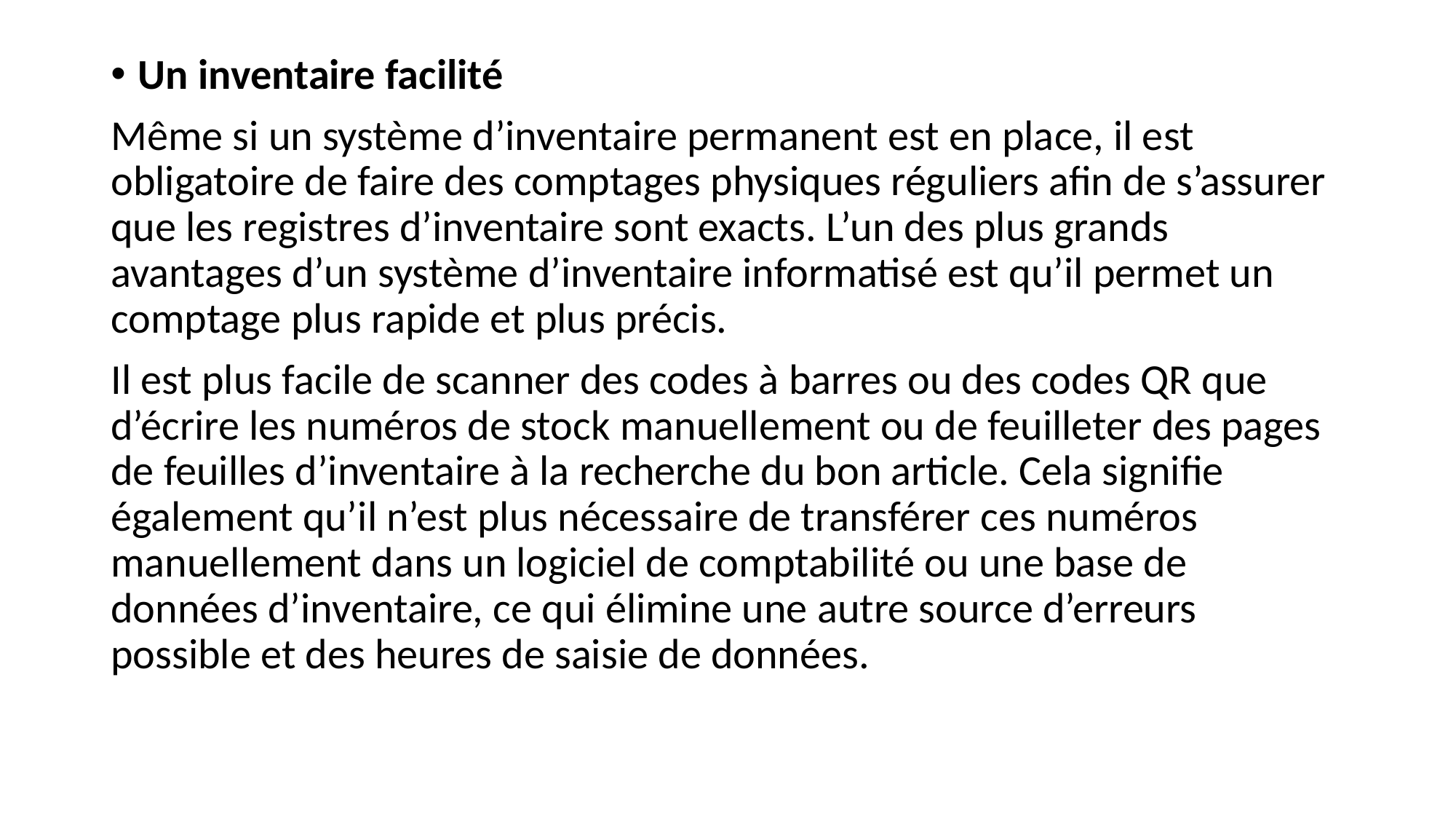

Un inventaire facilité
Même si un système d’inventaire permanent est en place, il est obligatoire de faire des comptages physiques réguliers afin de s’assurer que les registres d’inventaire sont exacts. L’un des plus grands avantages d’un système d’inventaire informatisé est qu’il permet un comptage plus rapide et plus précis.
Il est plus facile de scanner des codes à barres ou des codes QR que d’écrire les numéros de stock manuellement ou de feuilleter des pages de feuilles d’inventaire à la recherche du bon article. Cela signifie également qu’il n’est plus nécessaire de transférer ces numéros manuellement dans un logiciel de comptabilité ou une base de données d’inventaire, ce qui élimine une autre source d’erreurs possible et des heures de saisie de données.